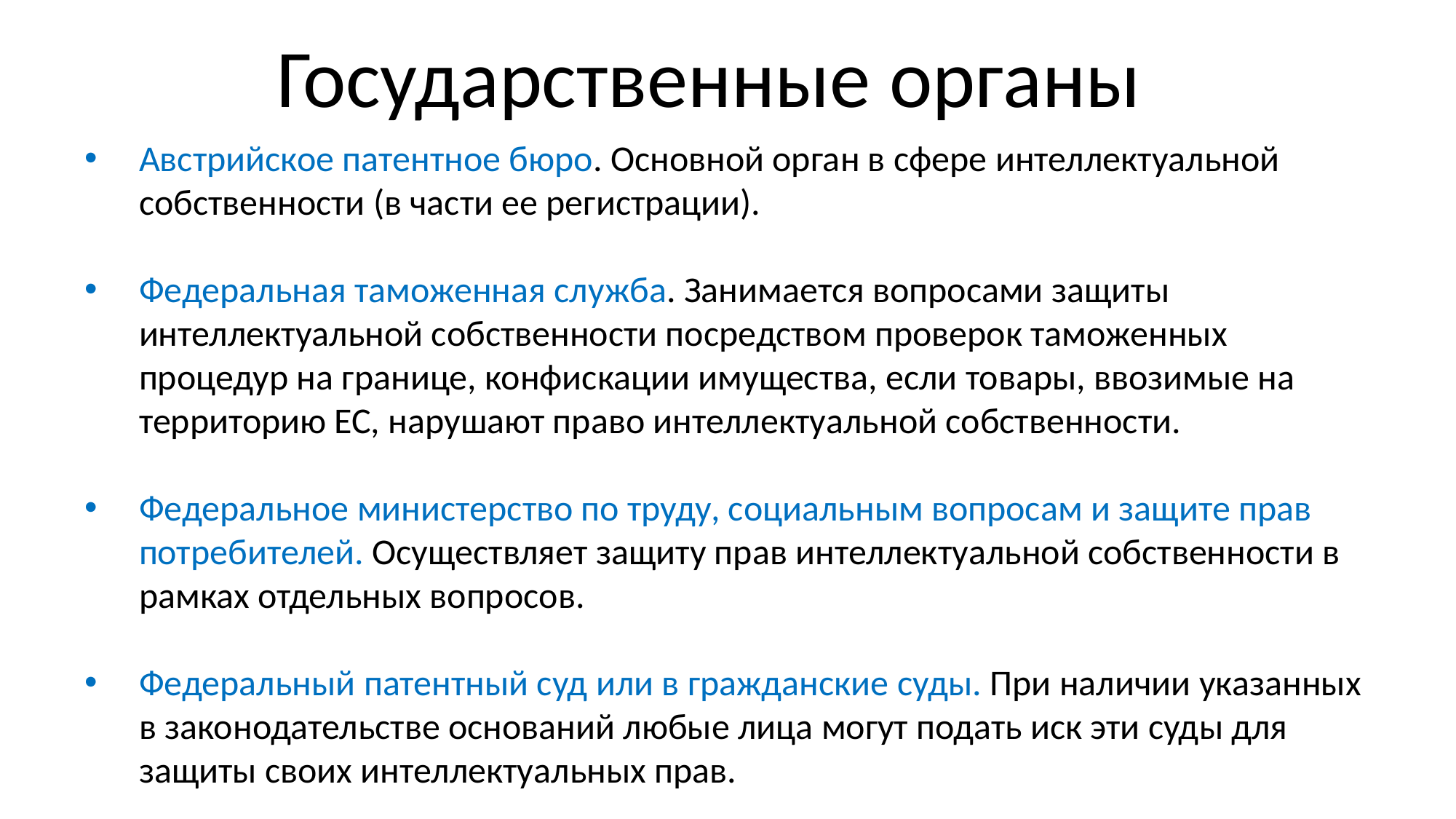

Государственные органы
Австрийское патентное бюро. Основной орган в сфере интеллектуальной собственности (в части ее регистрации).

Федеральная таможенная служба. Занимается вопросами защиты интеллектуальной собственности посредством проверок таможенных процедур на границе, конфискации имущества, если товары, ввозимые на территорию ЕС, нарушают право интеллектуальной собственности.

Федеральное министерство по труду, социальным вопросам и защите прав потребителей. Осуществляет защиту прав интеллектуальной собственности в рамках отдельных вопросов.

Федеральный патентный суд или в гражданские суды. При наличии указанных в законодательстве оснований любые лица могут подать иск эти суды для защиты своих интеллектуальных прав.